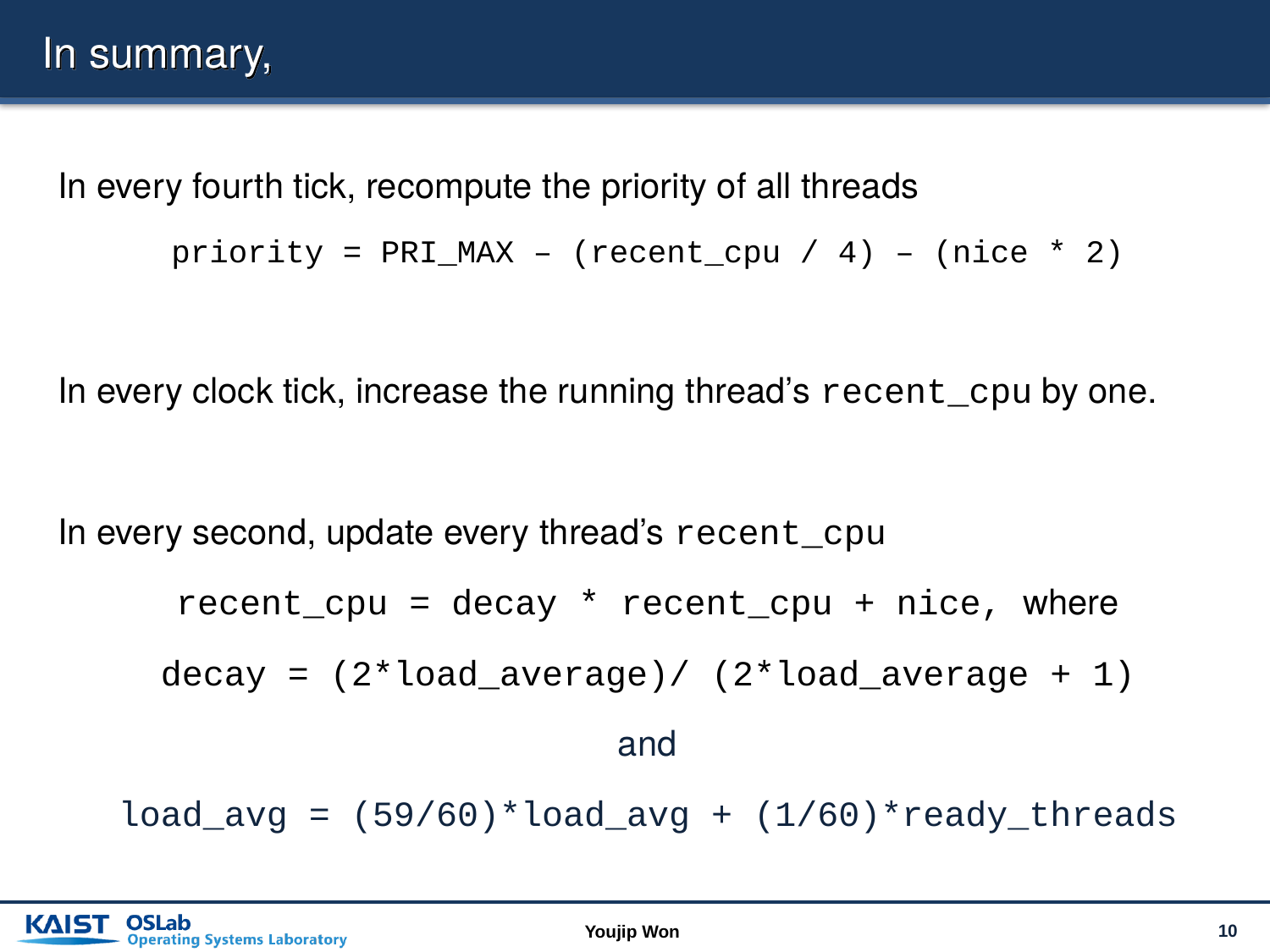

# In summary,
In every fourth tick, recompute the priority of all threads
priority = PRI_MAX – (recent_cpu / 4) – (nice * 2)

In every clock tick, increase the running thread’s recent_cpu by one.

In every second, update every thread’s recent_cpu
recent_cpu = decay * recent_cpu + nice, where
decay = (2*load_average)/ (2*load_average + 1)
and
load_avg = (59/60)*load_avg + (1/60)*ready_threads

Youjip Won
10